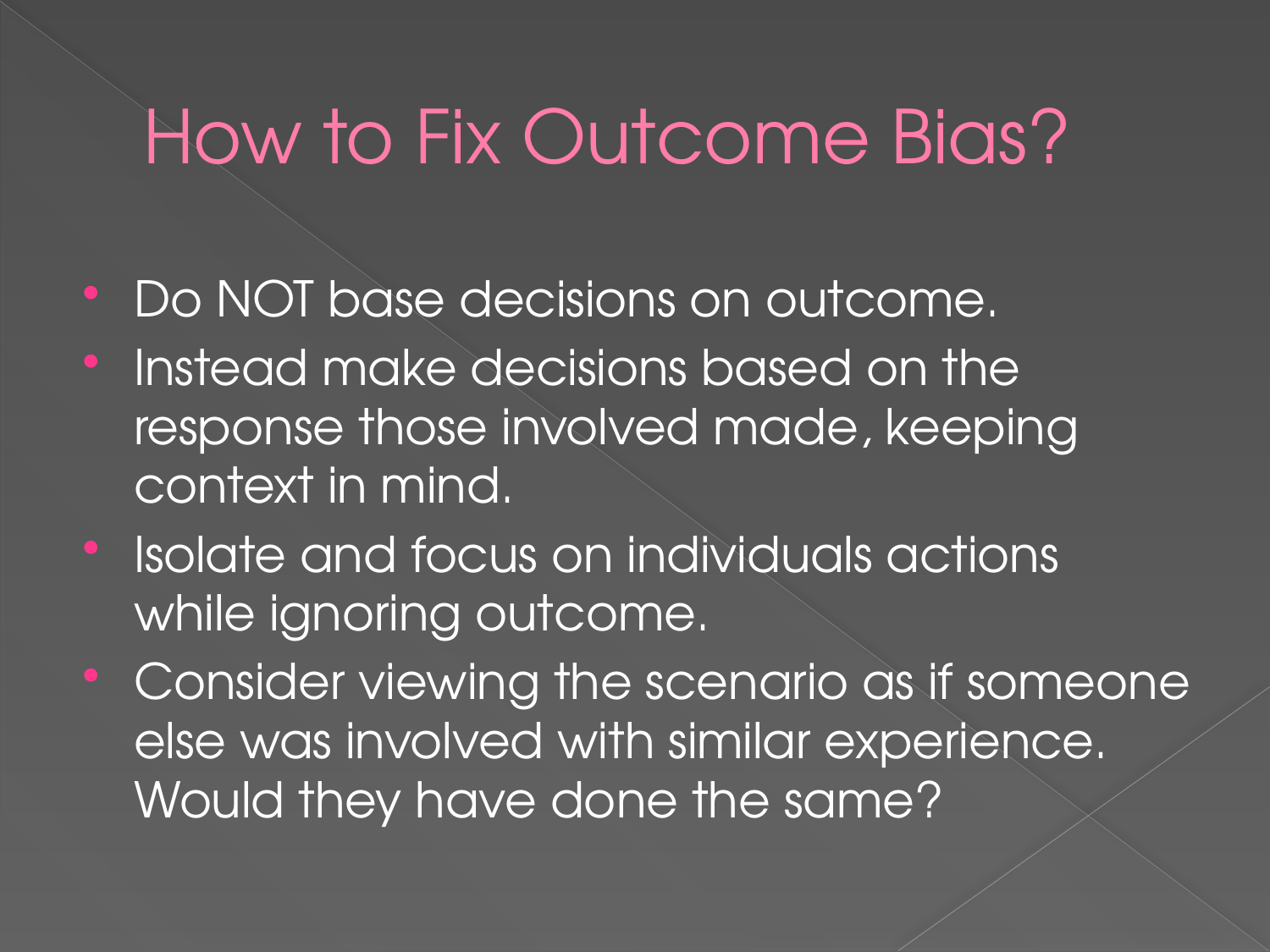

# How to Fix Outcome Bias?
Do NOT base decisions on outcome.
Instead make decisions based on the response those involved made, keeping context in mind.
Isolate and focus on individuals actions while ignoring outcome.
Consider viewing the scenario as if someone else was involved with similar experience. Would they have done the same?